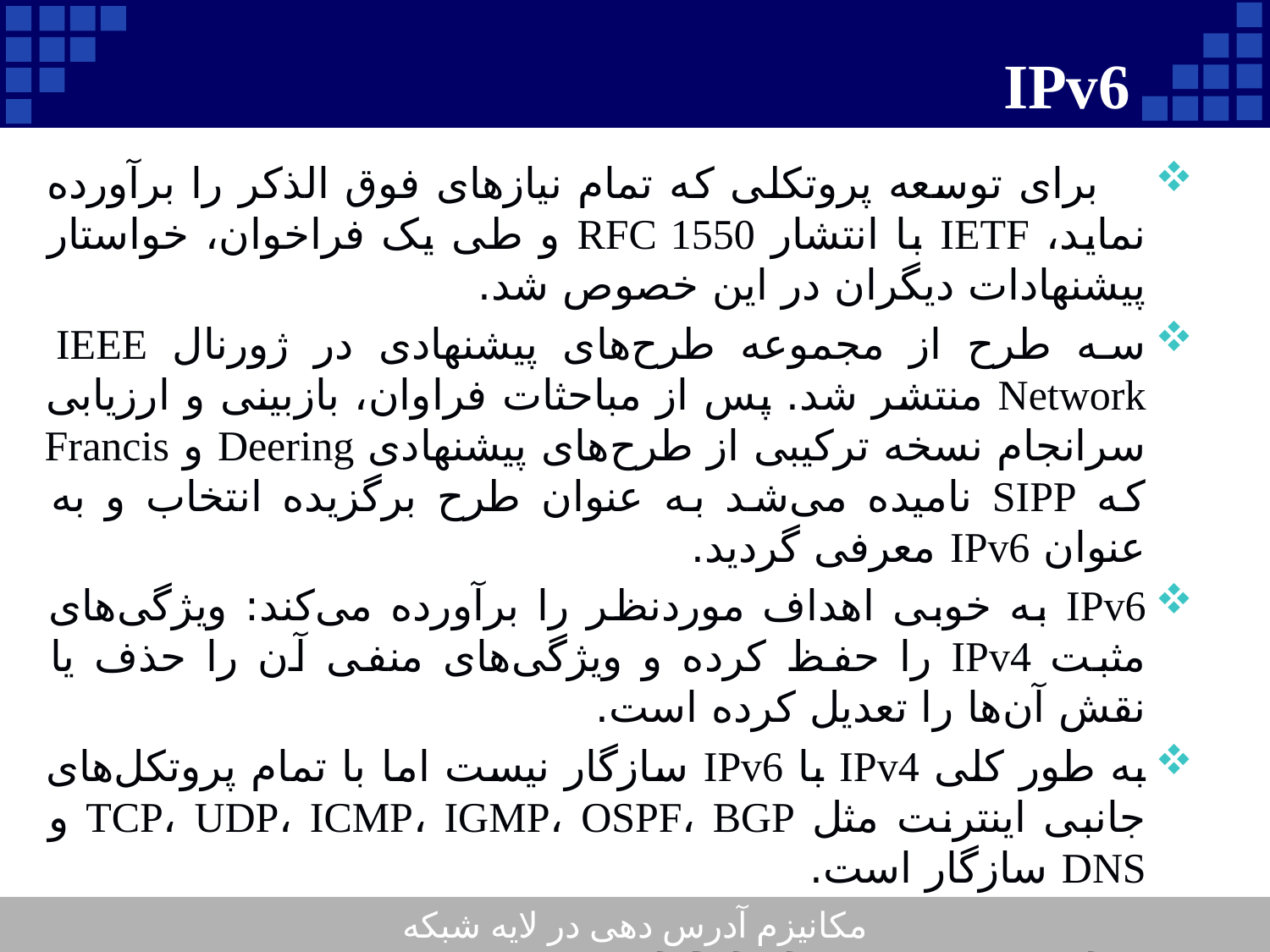

# IPv6
   برای توسعه پروتکلی که تمام نیازهای فوق الذکر را برآورده نماید، IETF با انتشار RFC 1550 و طی یک فراخوان، خواستار پیشنهادات دیگران در این خصوص شد.
سه طرح از مجموعه طرح‌های پیشنهادی در ژورنال IEEE Network منتشر شد. پس از مباحثات فراوان، بازبینی و ارزیابی سرانجام نسخه ترکیبی از طرح‌های پیشنهادی Deering و Francis که SIPP نامیده می‌شد به عنوان طرح برگزیده انتخاب و به عنوان IPv6 معرفی گردید.
IPv6 به خوبی اهداف موردنظر را برآورده می‌کند: ویژگی‌های مثبت IPv4 را حفظ کرده و ویژگی‌های منفی آن را حذف یا نقش آن‌ها را تعدیل کرده است.
به طور کلی IPv4 با IPv6 سازگار نیست اما با تمام پروتکل‌های جانبی اینترنت مثل TCP، UDP، ICMP، IGMP، OSPF، BGP و DNS سازگار است.
 برای آگاهی بیشتر از ویژگی‌های اساسی IPv6 به RFCهای 2460 و 2466 مراجعه کنید.
مکانیزم آدرس دهی در لایه شبکه
29
Company  Logo